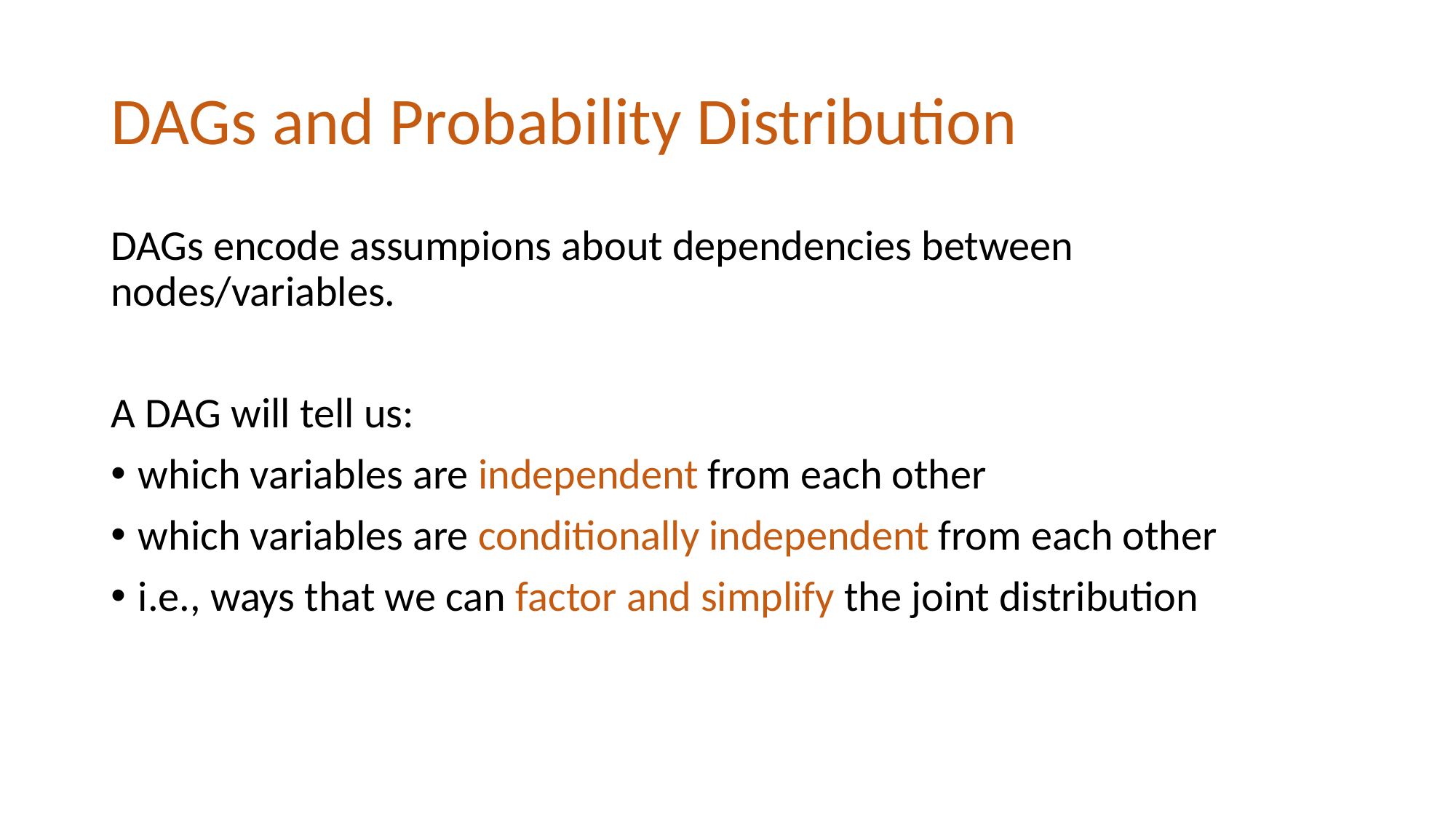

# DAGs and Probability Distribution
DAGs encode assumpions about dependencies between nodes/variables.

A DAG will tell us:
which variables are independent from each other
which variables are conditionally independent from each other
i.e., ways that we can factor and simplify the joint distribution